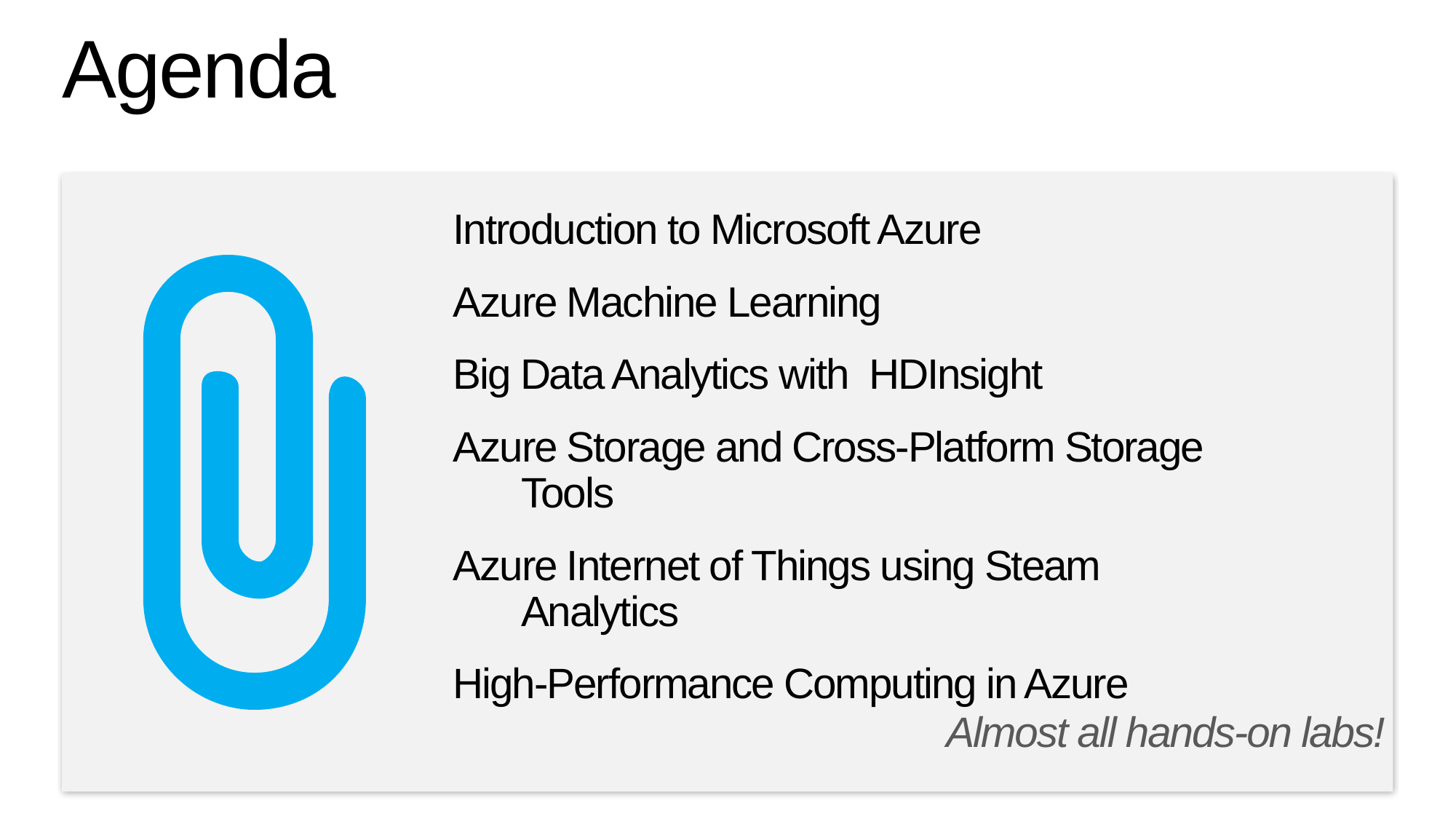

# Agenda
Introduction to Microsoft Azure
Azure Machine Learning
Big Data Analytics with  HDInsight
Azure Storage and Cross-Platform Storage Tools
Azure Internet of Things using Steam Analytics
High-Performance Computing in Azure
 Almost all hands-on labs!